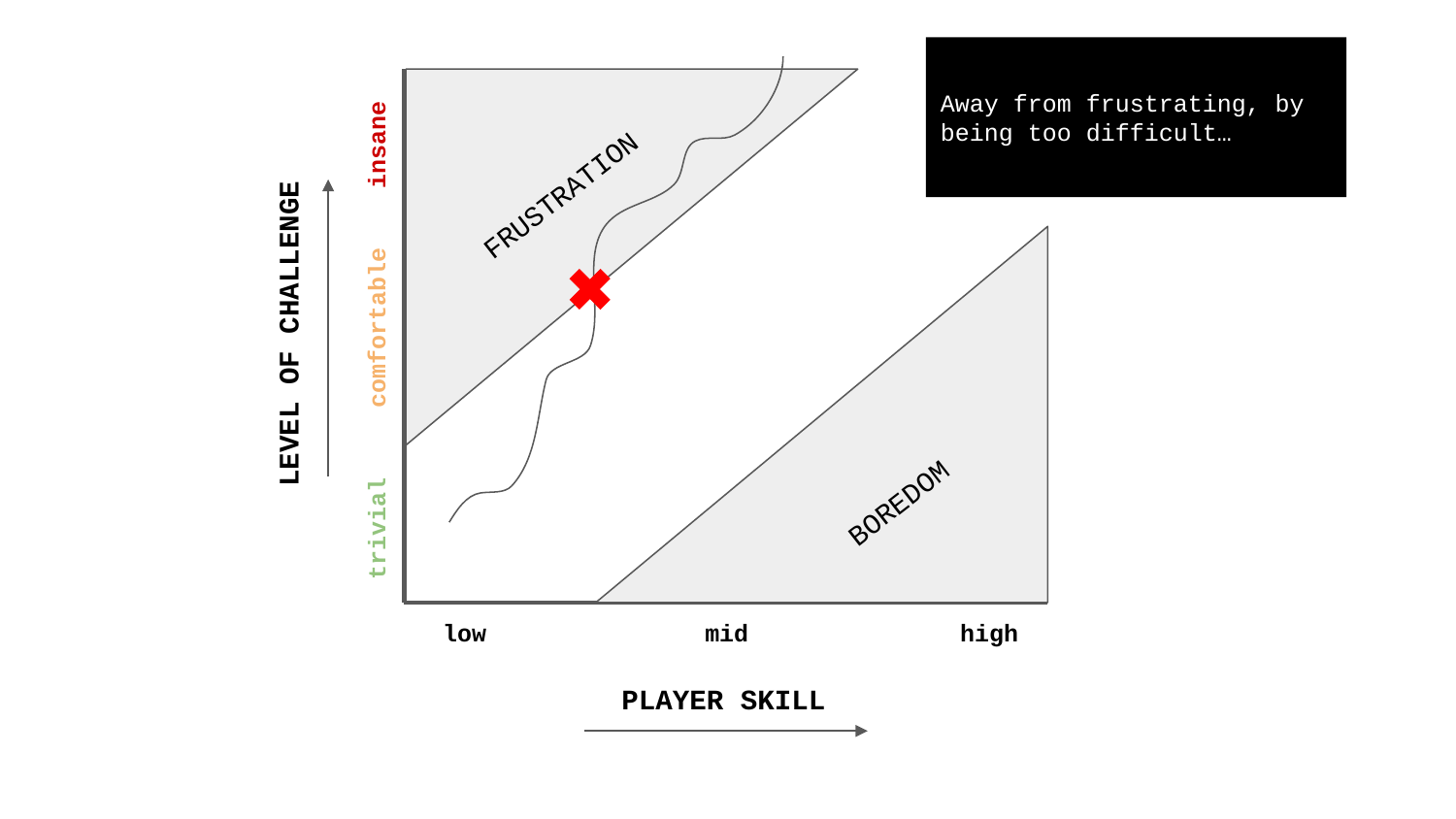

Away from frustrating, by being too difficult…

insane
FRUSTRATION

comfortable
LEVEL OF CHALLENGE
BOREDOM
trivial
low
mid
high
PLAYER SKILL